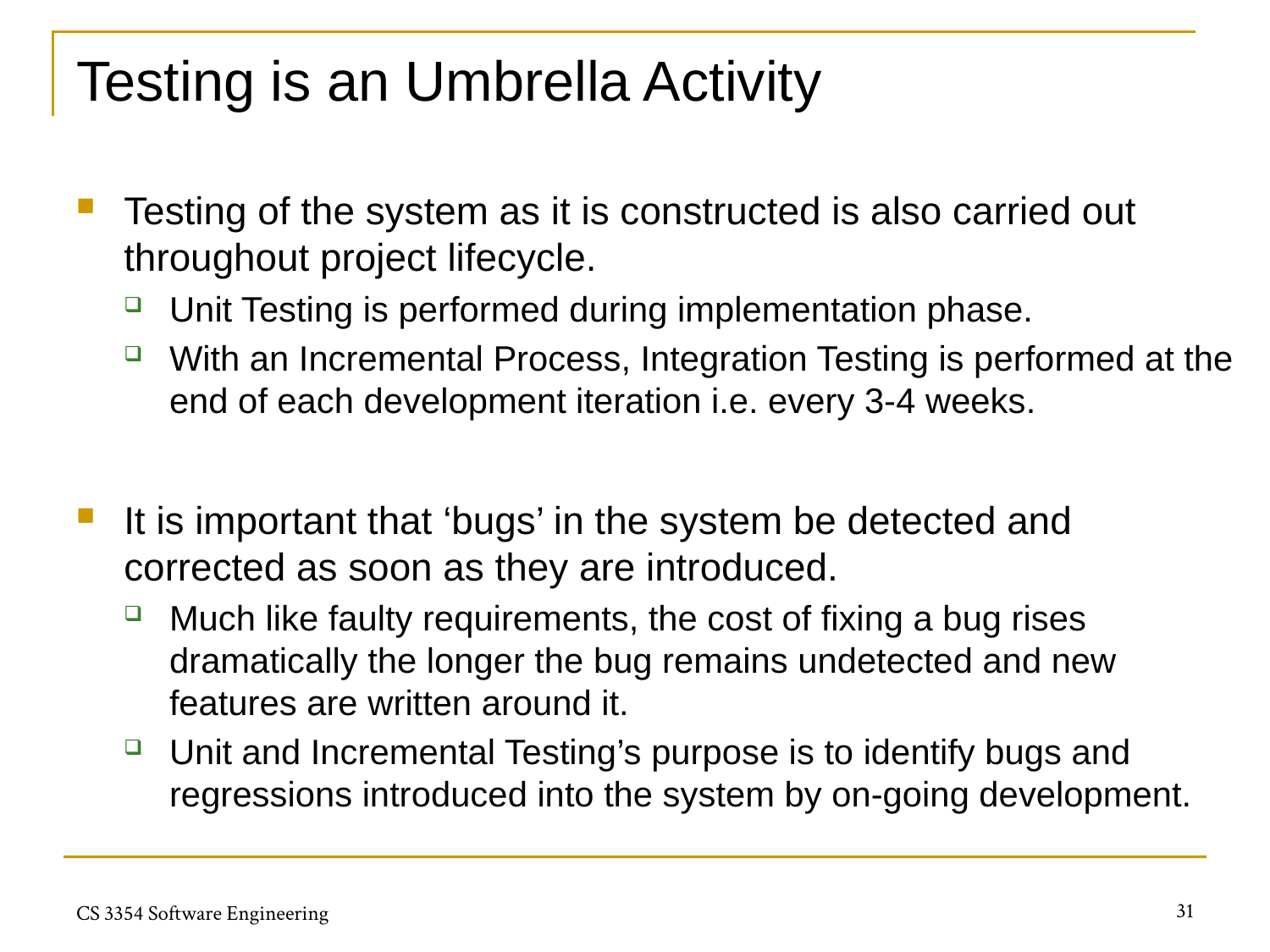

# Testing is an Umbrella Activity
Testing of the system as it is constructed is also carried out throughout project lifecycle.
Unit Testing is performed during implementation phase.
With an Incremental Process, Integration Testing is performed at the end of each development iteration i.e. every 3-4 weeks.

It is important that ‘bugs’ in the system be detected and corrected as soon as they are introduced.
Much like faulty requirements, the cost of fixing a bug rises dramatically the longer the bug remains undetected and new features are written around it.
Unit and Incremental Testing’s purpose is to identify bugs and regressions introduced into the system by on-going development.
31
CS 3354 Software Engineering